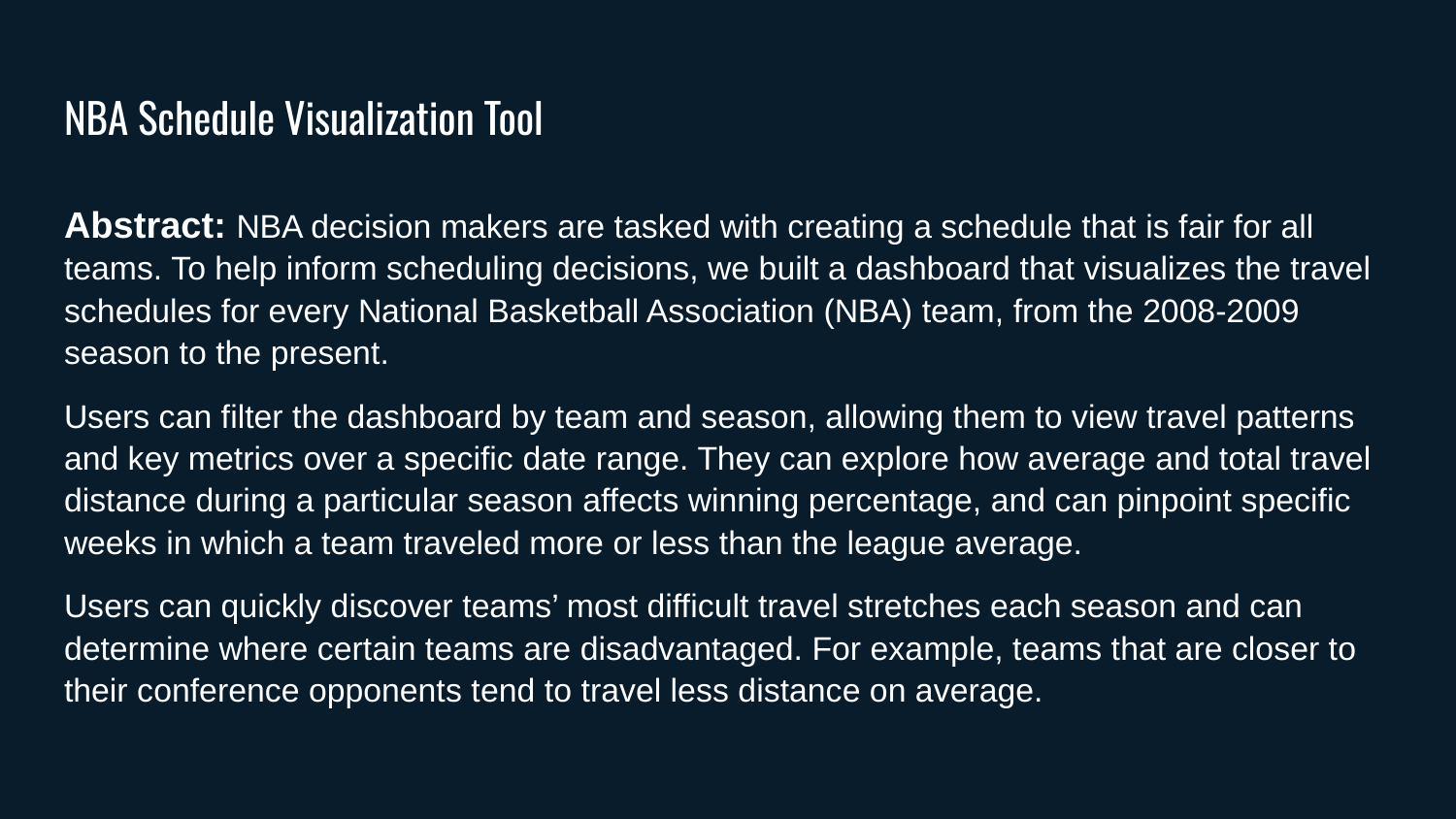

# NBA Schedule Visualization Tool
Abstract: NBA decision makers are tasked with creating a schedule that is fair for all teams. To help inform scheduling decisions, we built a dashboard that visualizes the travel schedules for every National Basketball Association (NBA) team, from the 2008-2009 season to the present.
Users can filter the dashboard by team and season, allowing them to view travel patterns and key metrics over a specific date range. They can explore how average and total travel distance during a particular season affects winning percentage, and can pinpoint specific weeks in which a team traveled more or less than the league average.
Users can quickly discover teams’ most difficult travel stretches each season and can determine where certain teams are disadvantaged. For example, teams that are closer to their conference opponents tend to travel less distance on average.